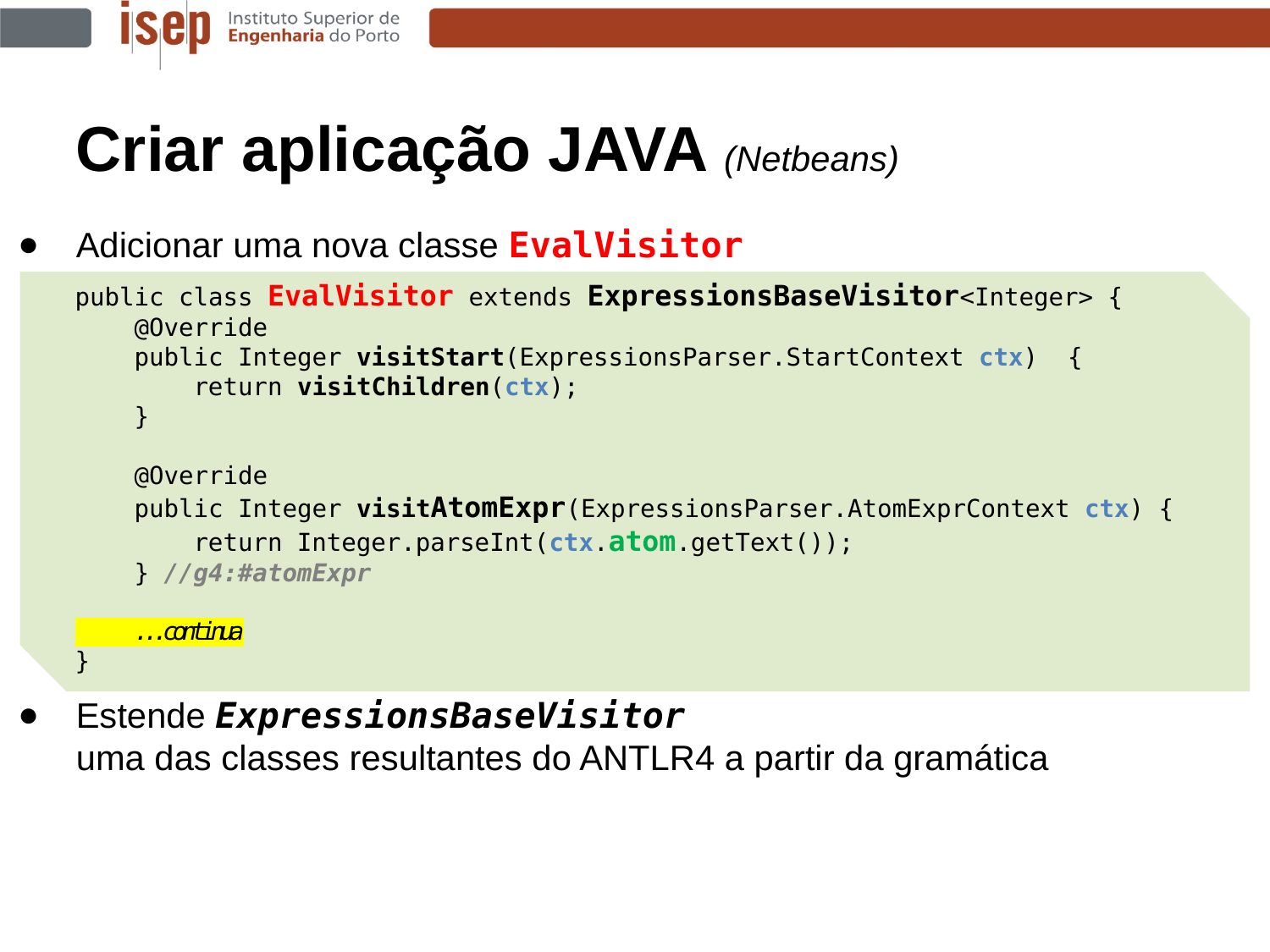

Criar aplicação JAVA (Netbeans)
Adicionar uma nova classe EvalVisitor

Estende ExpressionsBaseVisitor
uma das classes resultantes do ANTLR4 a partir da gramática

public class EvalVisitor extends ExpressionsBaseVisitor<Integer> {
    @Override
    public Integer visitStart(ExpressionsParser.StartContext ctx)  {
        return visitChildren(ctx);
    }

    @Override
    public Integer visitAtomExpr(ExpressionsParser.AtomExprContext ctx) {
        return Integer.parseInt(ctx.atom.getText());
    } //g4:#atomExpr

    ...continua
}